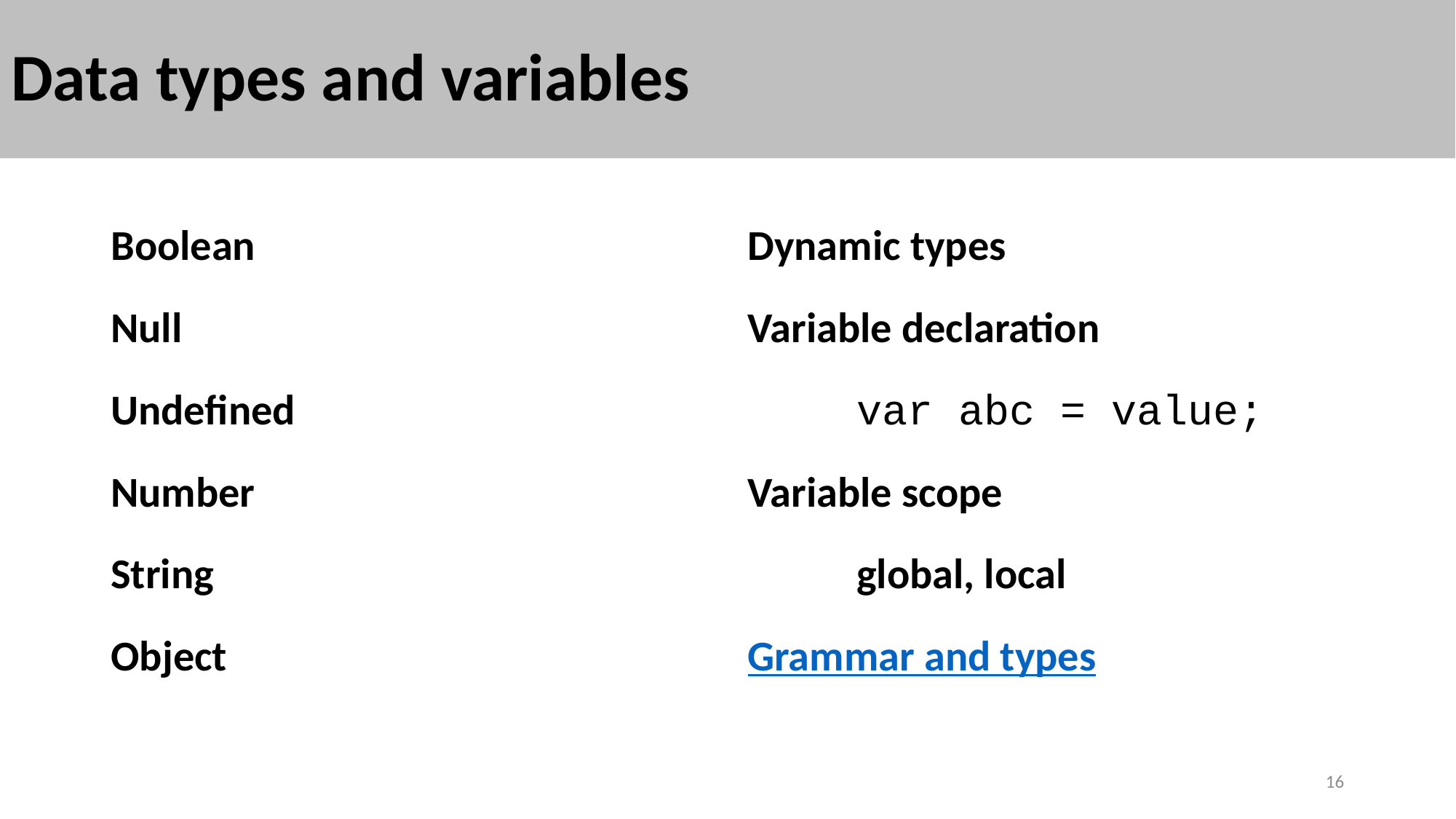

# Data types and variables
Boolean
Null
Undefined
Number
String
Object
Dynamic types
Variable declaration
	var abc = value;
Variable scope
	global, local
Grammar and types

16